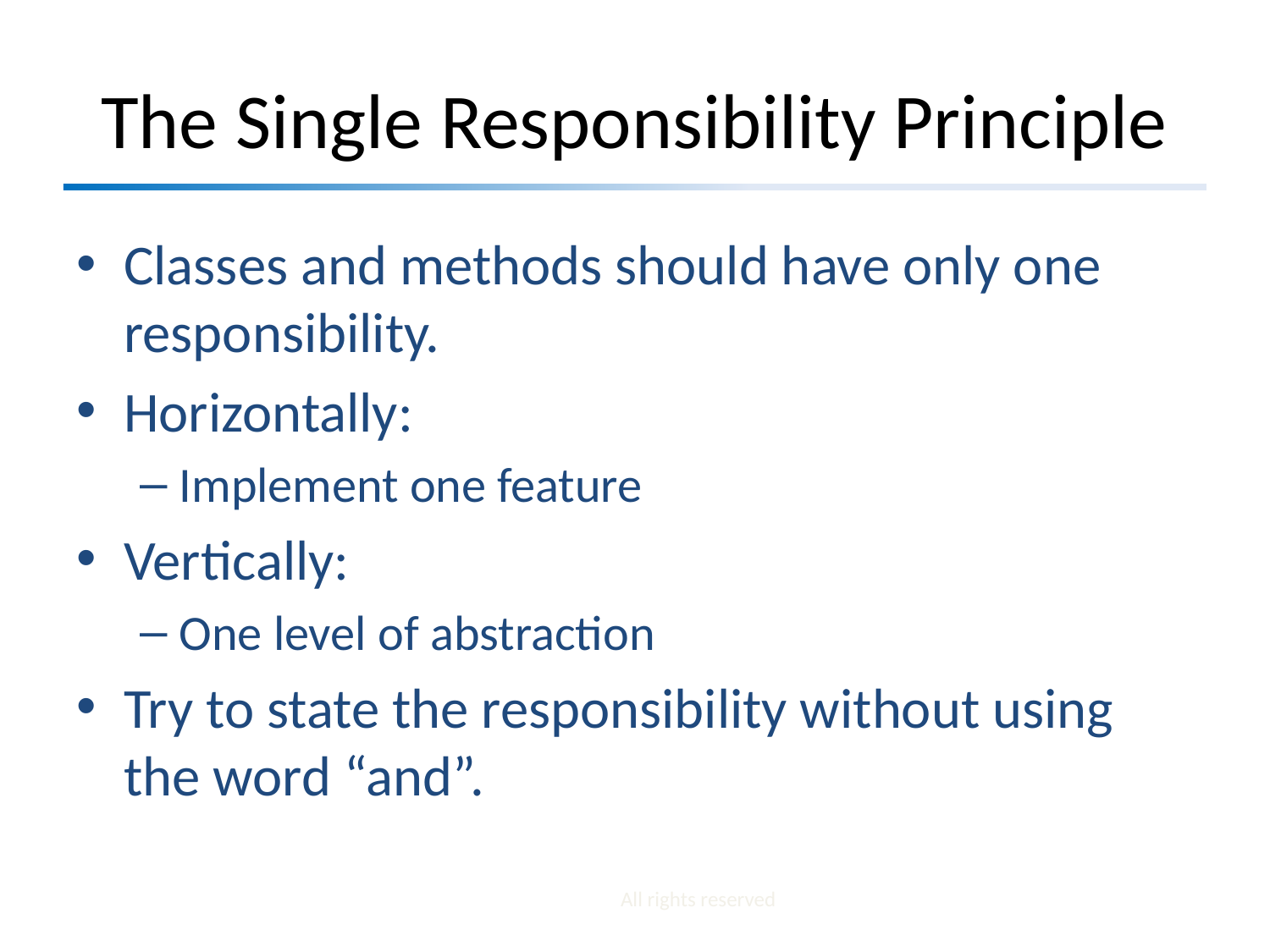

# The Single Responsibility Principle
Classes and methods should have only one responsibility.
Horizontally:
Implement one feature
Vertically:
One level of abstraction
Try to state the responsibility without using the word “and”.

All rights reserved